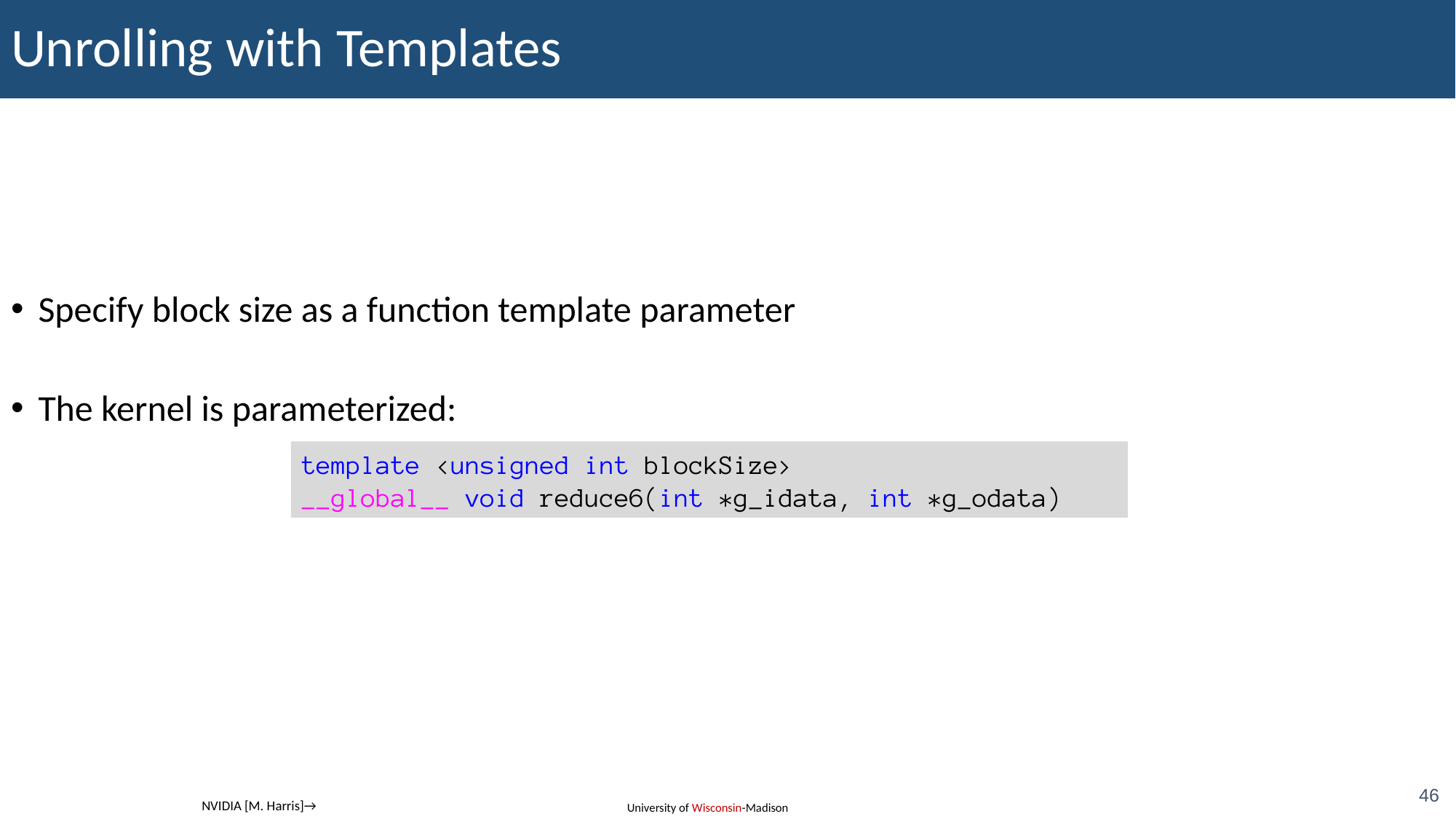

# Unrolling with Templates
Specify block size as a function template parameter

The kernel is parameterized:
template <unsigned int blockSize>
__global__ void reduce6(int *g_idata, int *g_odata)
46
NVIDIA [M. Harris]→